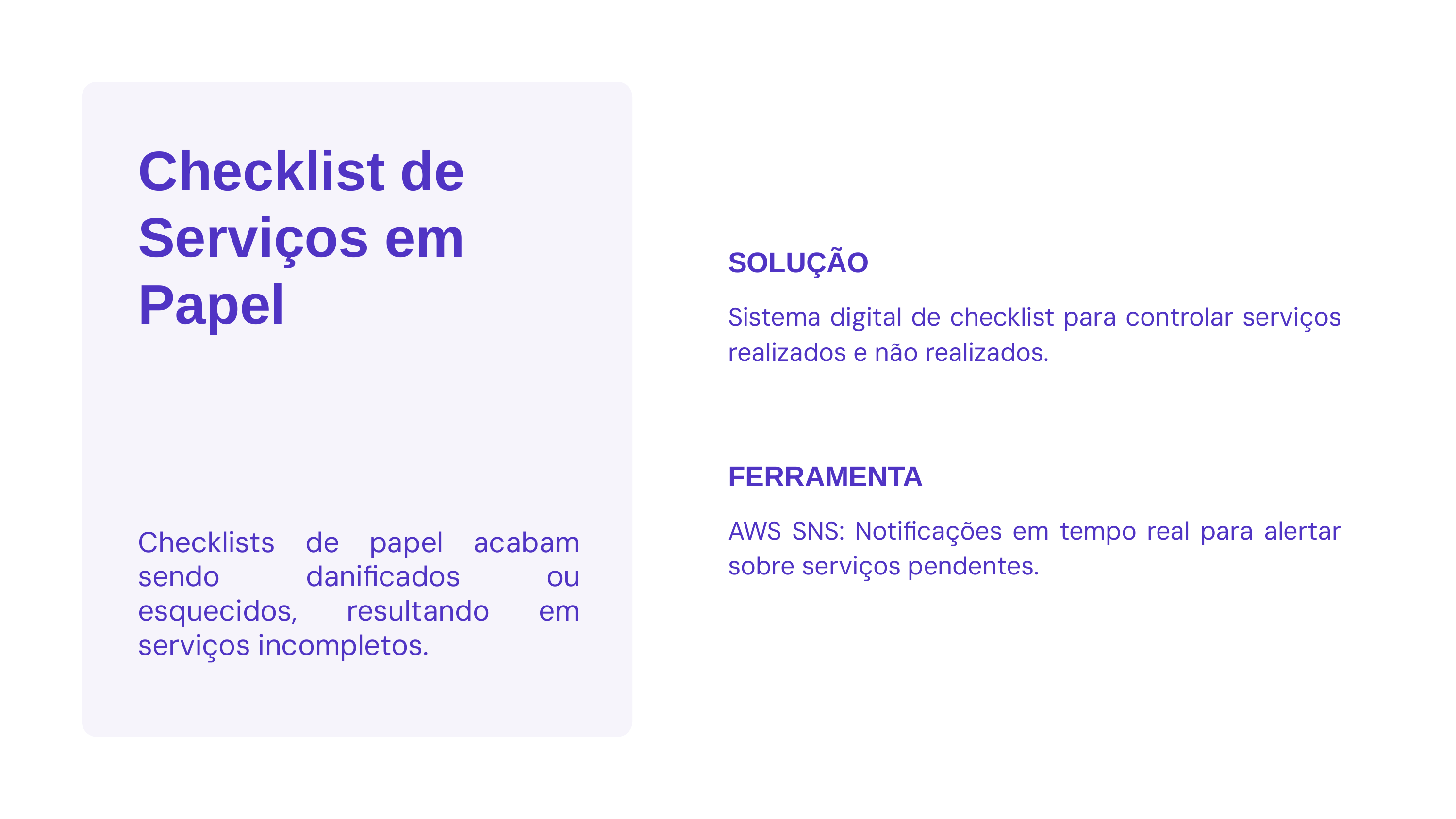

Checklist de Serviços em Papel
SOLUÇÃO
Sistema digital de checklist para controlar serviços realizados e não realizados.
FERRAMENTA
AWS SNS: Notificações em tempo real para alertar sobre serviços pendentes.
Checklists de papel acabam sendo danificados ou esquecidos, resultando em serviços incompletos.